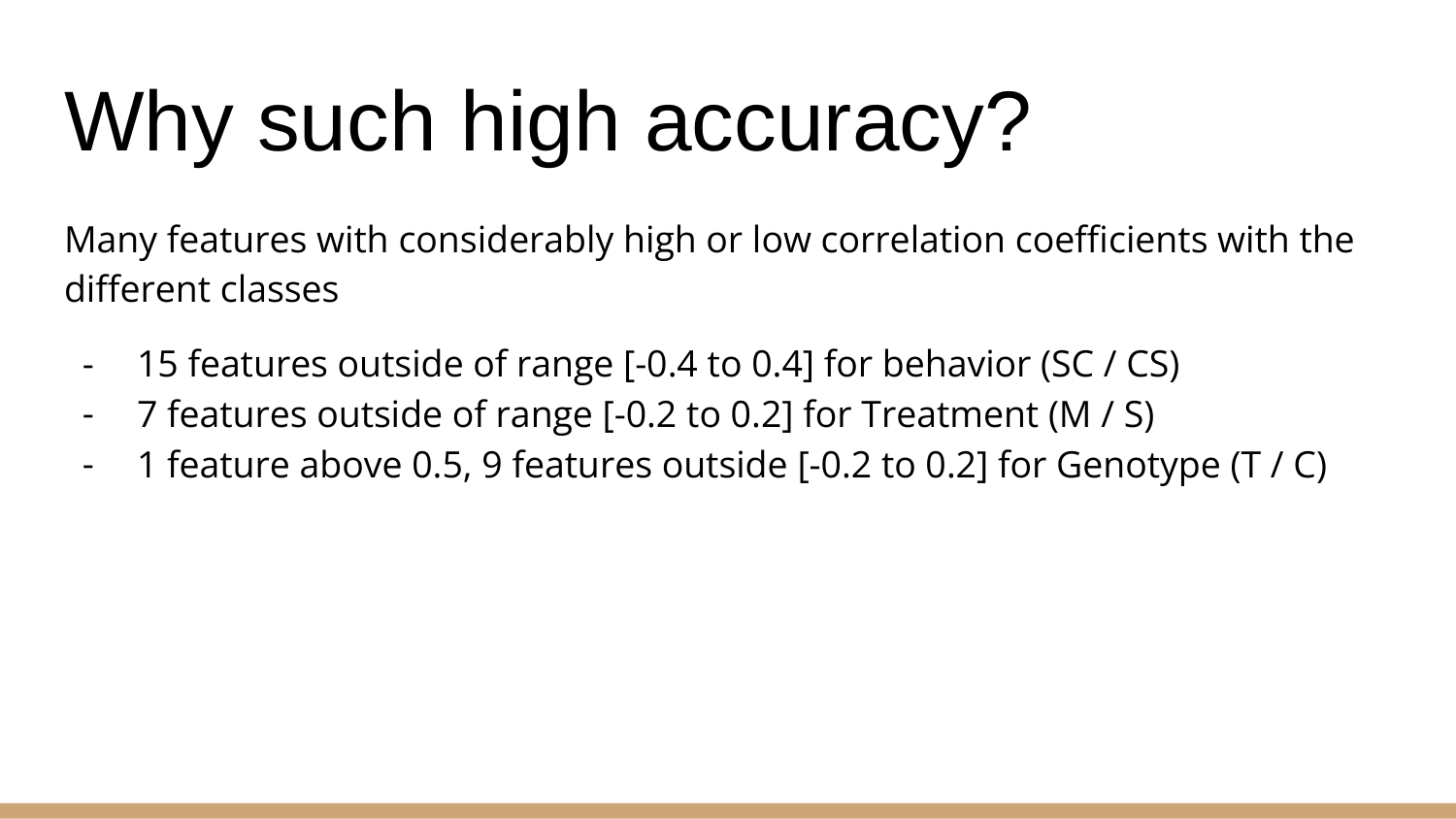

# Why such high accuracy?
Many features with considerably high or low correlation coefficients with the different classes
15 features outside of range [-0.4 to 0.4] for behavior (SC / CS)
7 features outside of range [-0.2 to 0.2] for Treatment (M / S)
1 feature above 0.5, 9 features outside [-0.2 to 0.2] for Genotype (T / C)